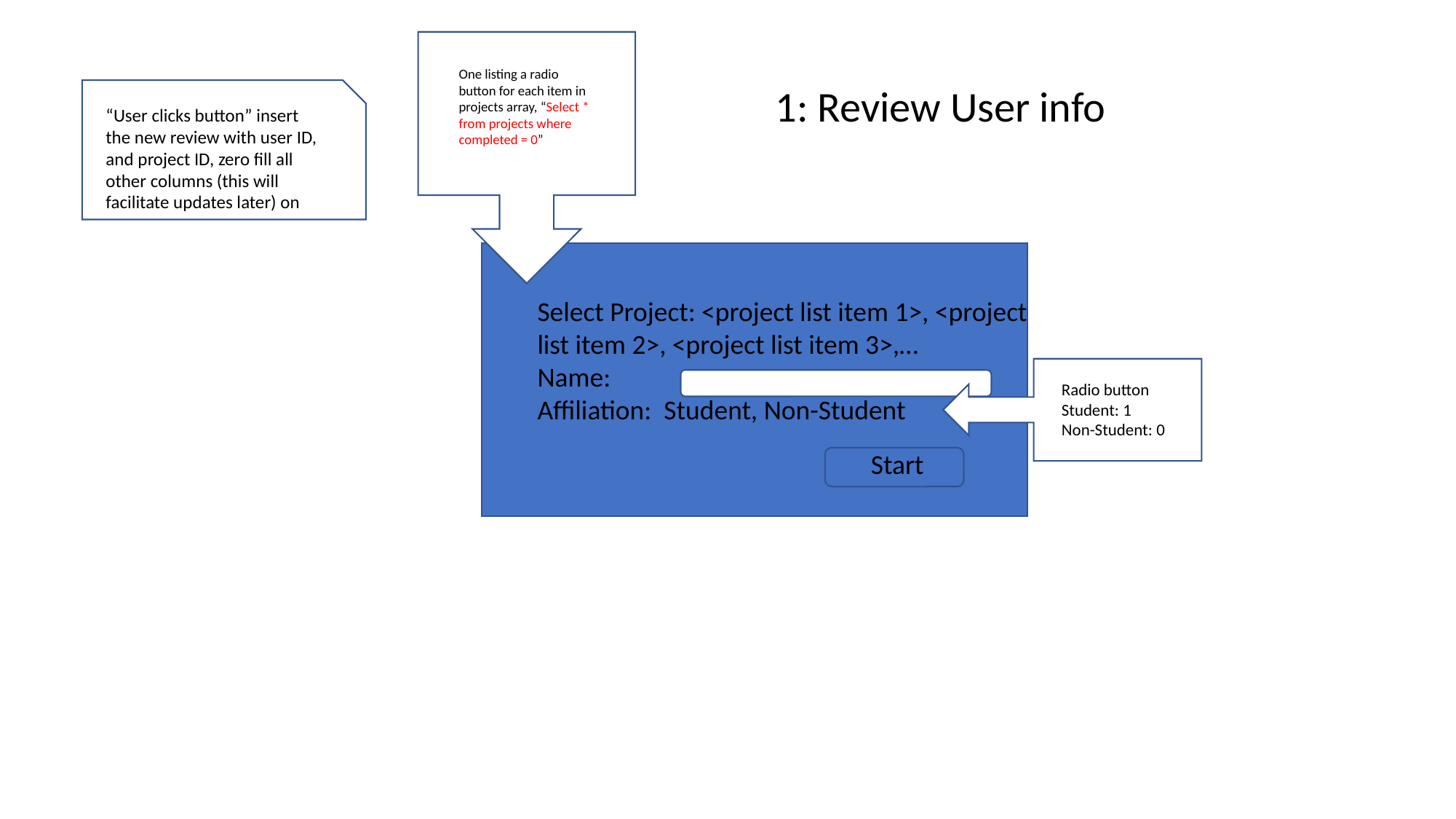

One listing a radio button for each item in projects array, “Select * from projects where completed = 0”

1: Review User info
“User clicks button” insert the new review with user ID, and project ID, zero fill all other columns (this will facilitate updates later) on

Select Project: <project list item 1>, <project list item 2>, <project list item 3>,…
Name:
Affiliation:  Student, Non-Student

Radio button
Student: 1
Non-Student: 0
Start